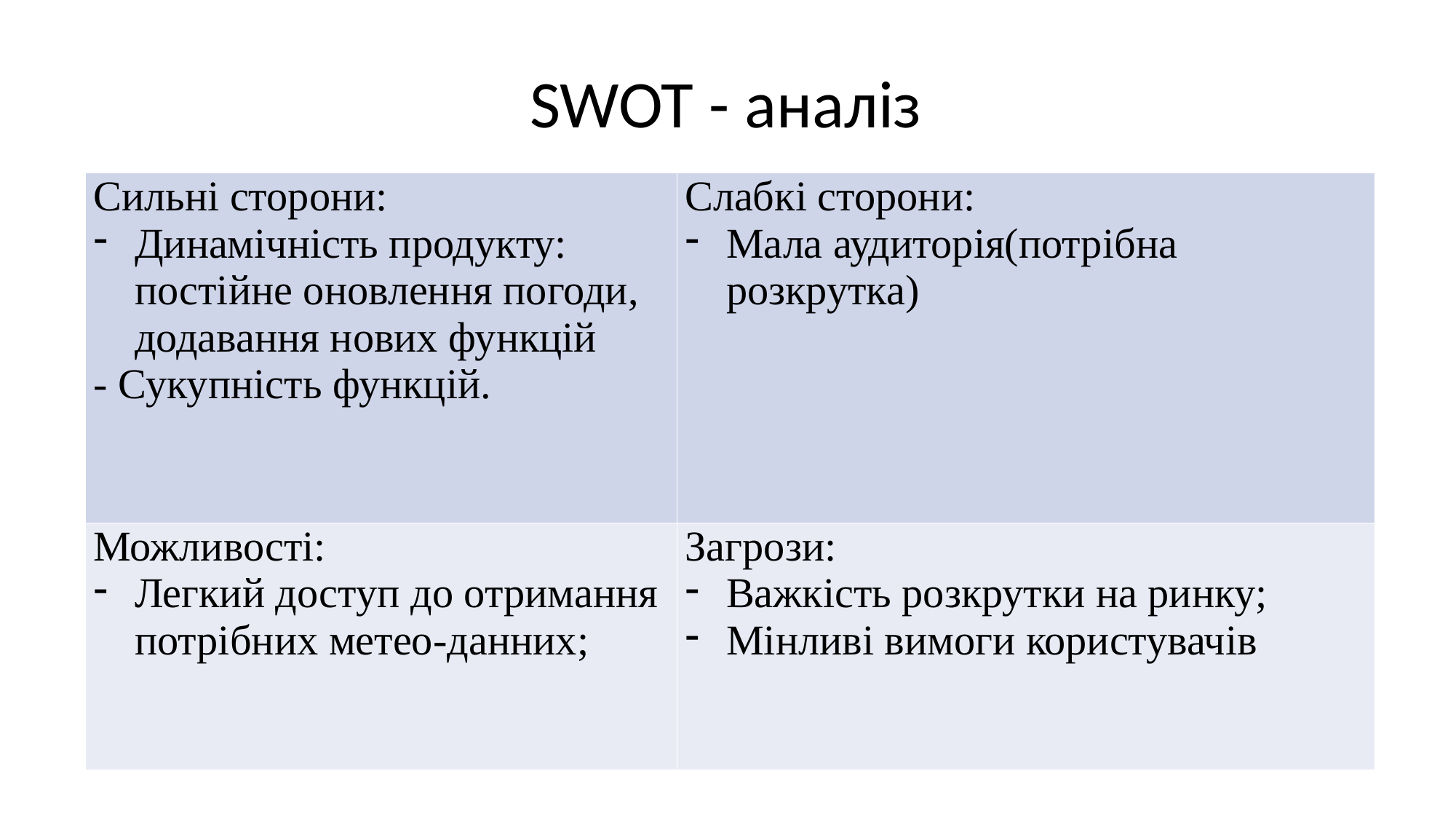

# SWOT - аналіз
| Сильні сторони: Динамічність продукту: постійне оновлення погоди, додавання нових функцій - Сукупність функцій. | Слабкі сторони: Мала аудиторія(потрібна розкрутка) |
| --- | --- |
| Можливості: Легкий доступ до отримання потрібних метео-данних; | Загрози: Важкість розкрутки на ринку; Мінливі вимоги користувачів |